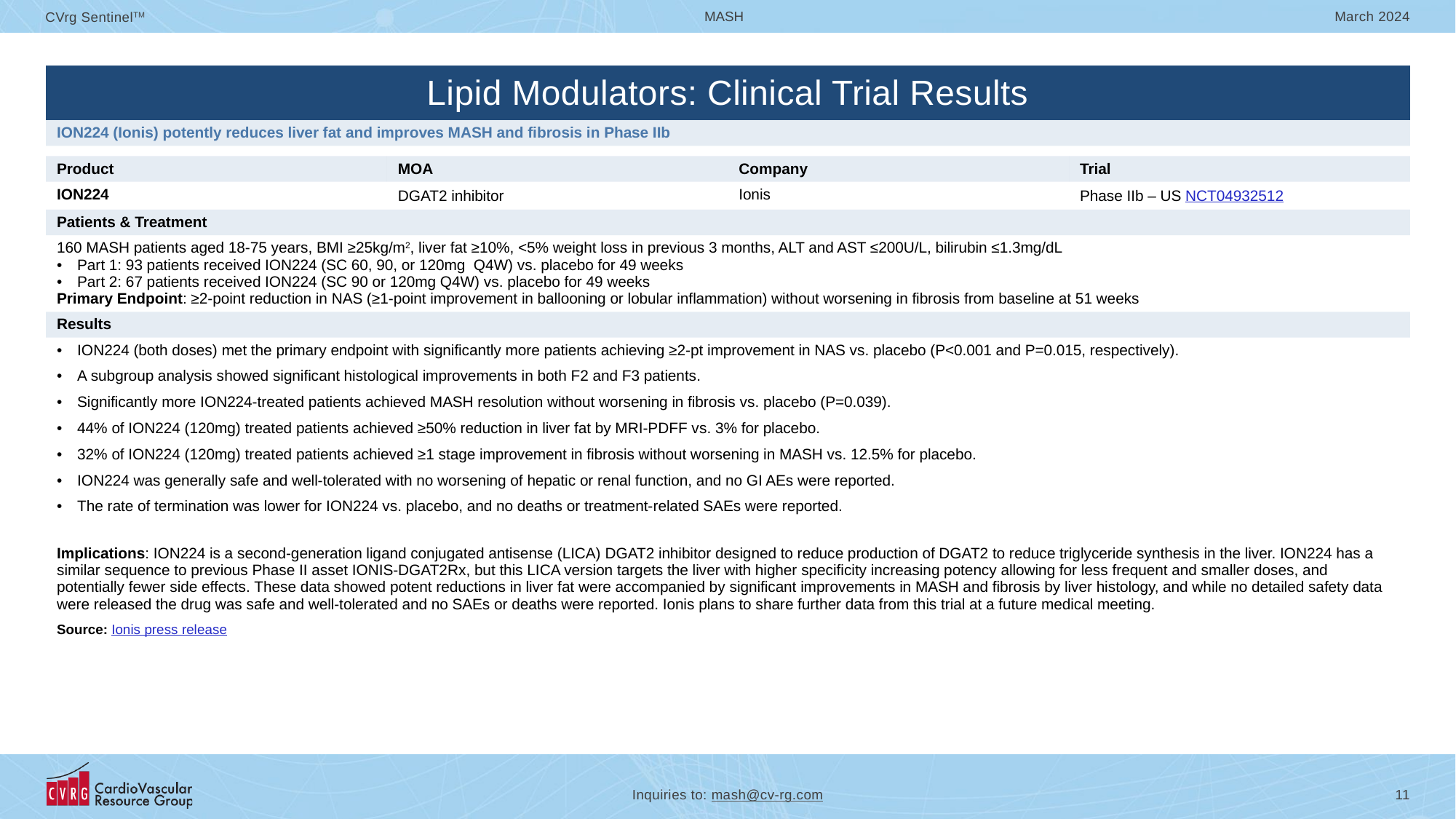

| Lipid Modulators: Clinical Trial Results |  |  |  |
| --- | --- | --- | --- |
| ION224 (Ionis) potently reduces liver fat and improves MASH and fibrosis in Phase IIb |  |  |  |
|  |  |  |  |
| Product | MOA | Company | Trial |
| ION224 | DGAT2 inhibitor | Ionis | Phase IIb – US NCT04932512 |
| Patients & Treatment |  |  |  |
| 160 MASH patients aged 18-75 years, BMI ≥25kg/m2, liver fat ≥10%, <5% weight loss in previous 3 months, ALT and AST ≤200U/L, bilirubin ≤1.3mg/dL Part 1: 93 patients received ION224 (SC 60, 90, or 120mg Q4W) vs. placebo for 49 weeks Part 2: 67 patients received ION224 (SC 90 or 120mg Q4W) vs. placebo for 49 weeks Primary Endpoint: ≥2-point reduction in NAS (≥1-point improvement in ballooning or lobular inflammation) without worsening in fibrosis from baseline at 51 weeks |  |  |  |
| Results |  |  |  |
| ION224 (both doses) met the primary endpoint with significantly more patients achieving ≥2-pt improvement in NAS vs. placebo (P<0.001 and P=0.015, respectively). A subgroup analysis showed significant histological improvements in both F2 and F3 patients. Significantly more ION224-treated patients achieved MASH resolution without worsening in fibrosis vs. placebo (P=0.039). 44% of ION224 (120mg) treated patients achieved ≥50% reduction in liver fat by MRI-PDFF vs. 3% for placebo. 32% of ION224 (120mg) treated patients achieved ≥1 stage improvement in fibrosis without worsening in MASH vs. 12.5% for placebo. ION224 was generally safe and well-tolerated with no worsening of hepatic or renal function, and no GI AEs were reported. The rate of termination was lower for ION224 vs. placebo, and no deaths or treatment-related SAEs were reported. |  |  |  |
| Implications: ION224 is a second-generation ligand conjugated antisense (LICA) DGAT2 inhibitor designed to reduce production of DGAT2 to reduce triglyceride synthesis in the liver. ION224 has a similar sequence to previous Phase II asset IONIS-DGAT2Rx, but this LICA version targets the liver with higher specificity increasing potency allowing for less frequent and smaller doses, and potentially fewer side effects. These data showed potent reductions in liver fat were accompanied by significant improvements in MASH and fibrosis by liver histology, and while no detailed safety data were released the drug was safe and well-tolerated and no SAEs or deaths were reported. Ionis plans to share further data from this trial at a future medical meeting. Source: Ionis press release |  |  |  |